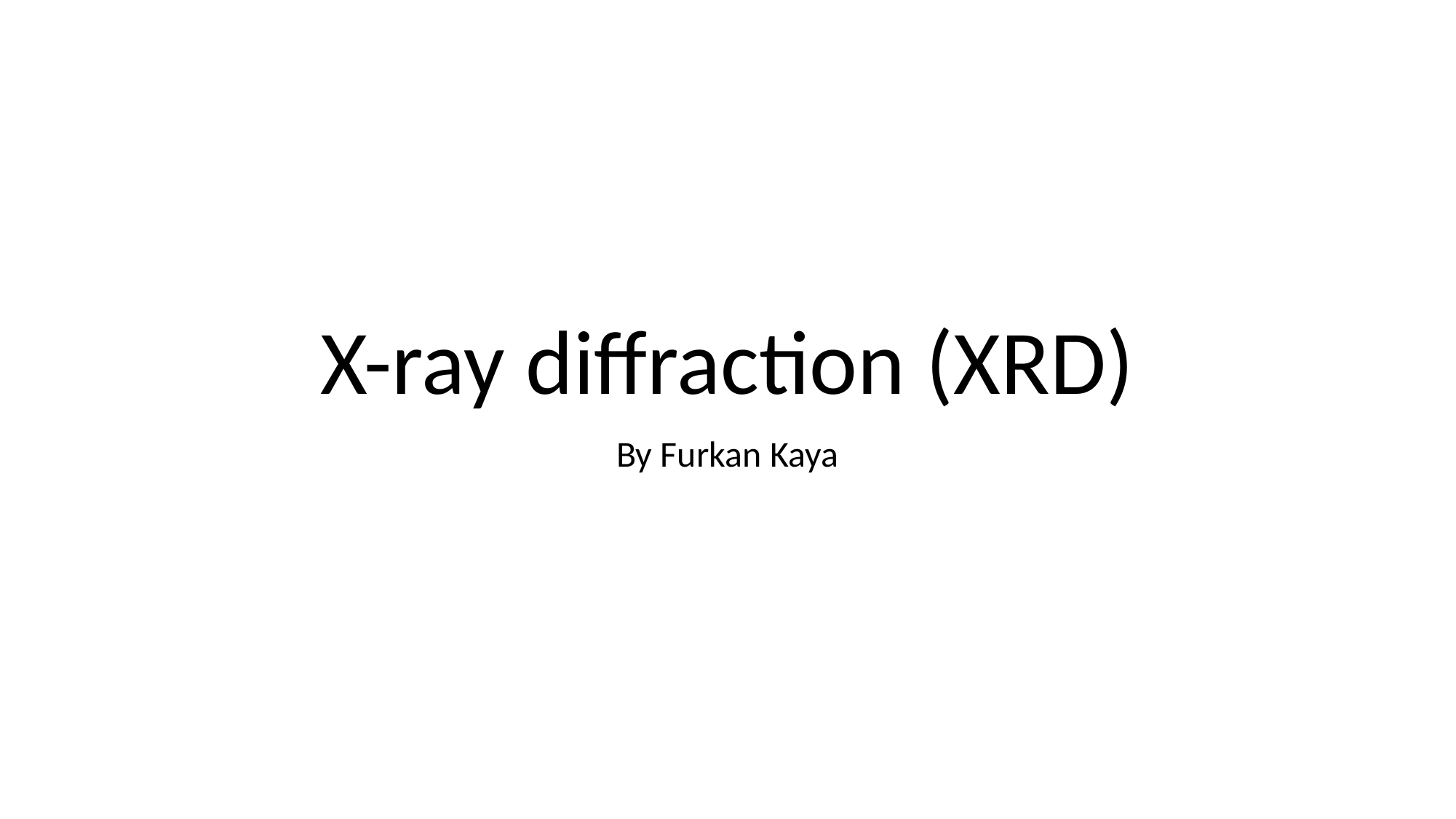

# X-ray diffraction (XRD)
By Furkan Kaya